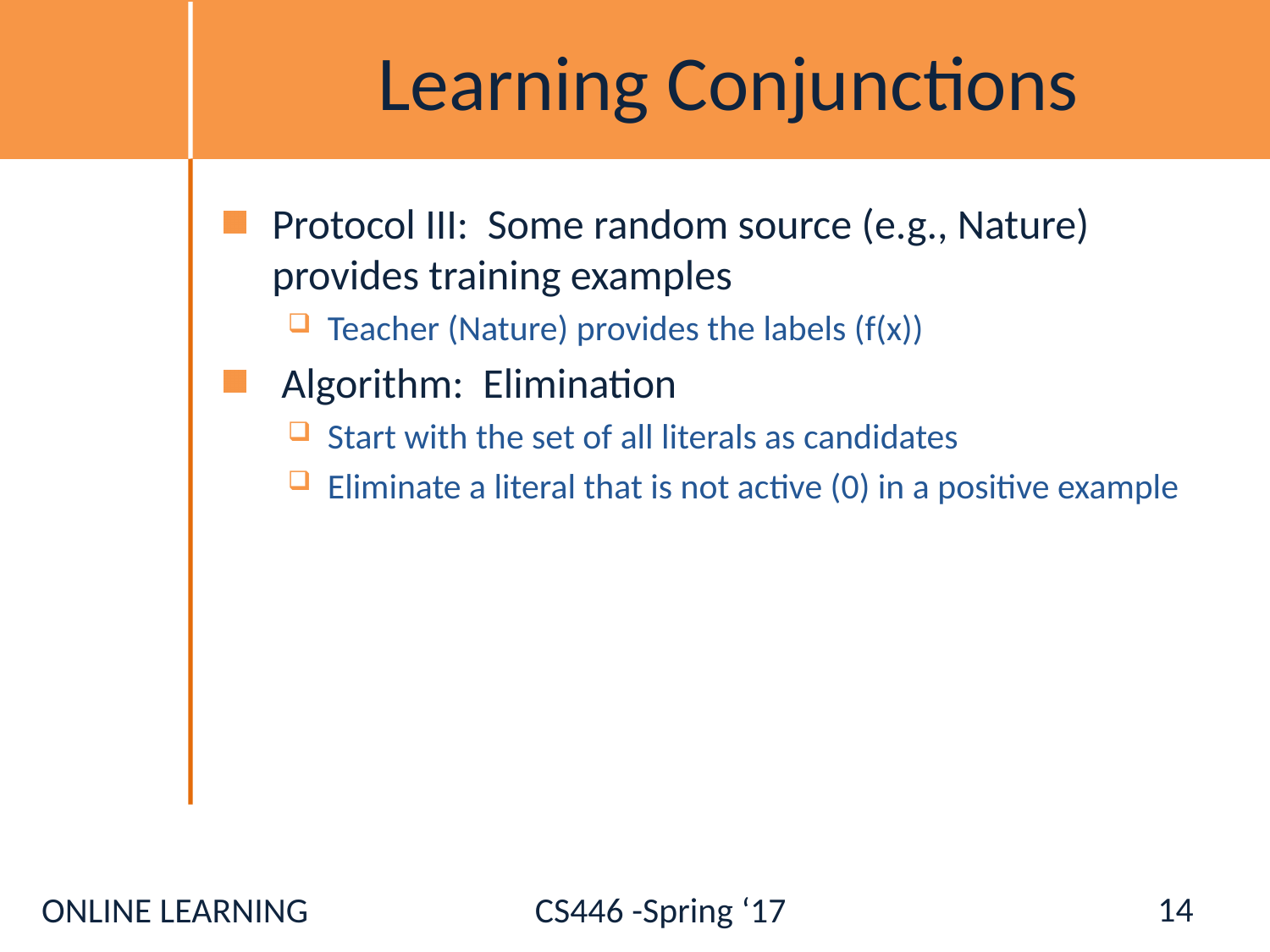

# Learning Conjunctions
Protocol III:  Some random source (e.g., Nature) provides training examples
Teacher (Nature) provides the labels (f(x))
 Algorithm:  Elimination
Start with the set of all literals as candidates
Eliminate a literal that is not active (0) in a positive example

14